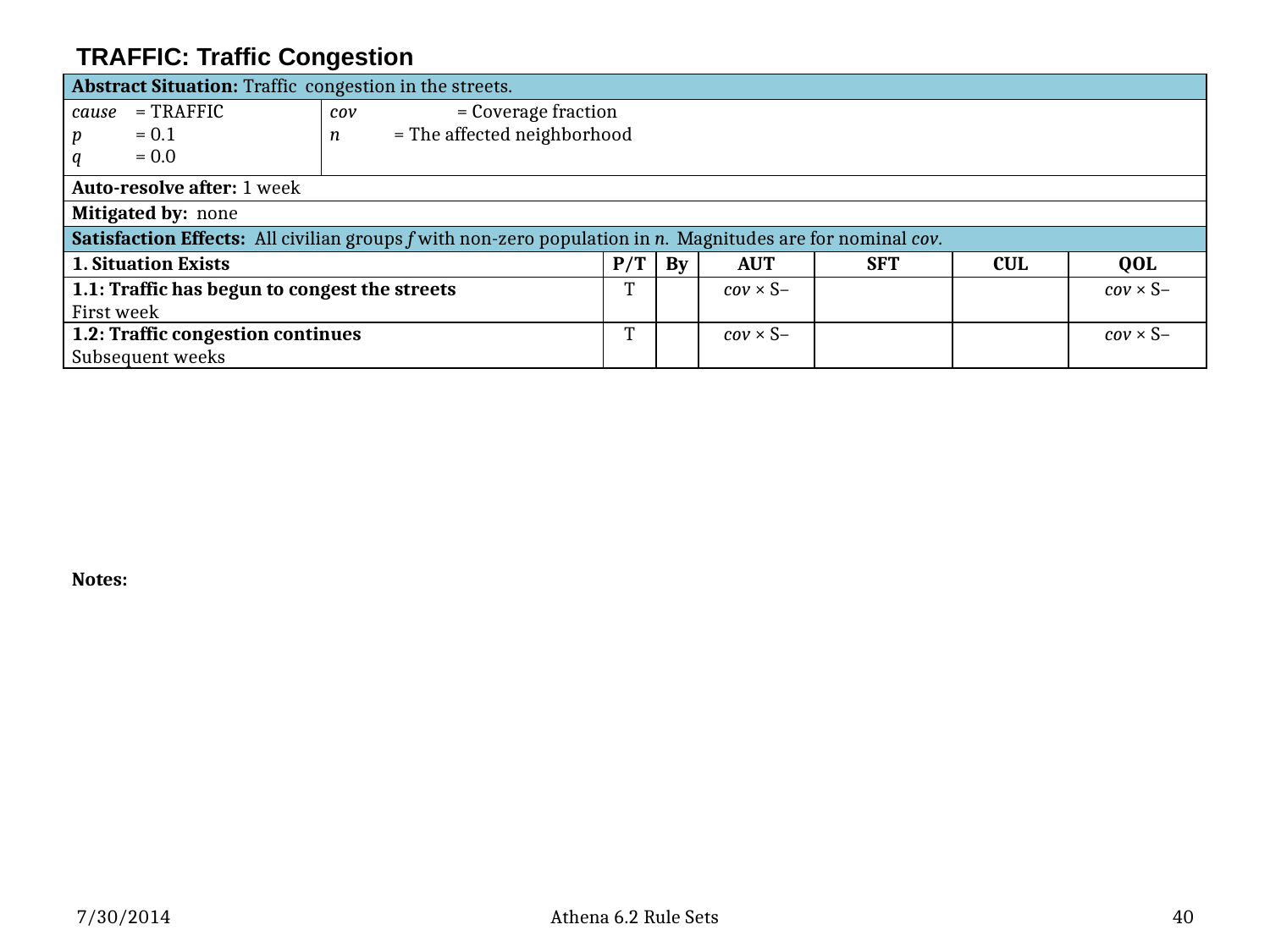

# TRAFFIC: Traffic Congestion
| Abstract Situation: Traffic congestion in the streets. |  |  |  |  |  |  |  |
| --- | --- | --- | --- | --- | --- | --- | --- |
| cause = TRAFFIC p = 0.1 q = 0.0 | cov = Coverage fraction n = The affected neighborhood |  |  |  |  |  |  |
| Auto-resolve after: 1 week |  |  |  |  |  |  |  |
| Mitigated by: none |  |  |  |  |  |  |  |
| Satisfaction Effects: All civilian groups f with non-zero population in n. Magnitudes are for nominal cov. |  |  |  |  |  |  |  |
| 1. Situation Exists |  | P/T | By | AUT | SFT | CUL | QOL |
| 1.1: Traffic has begun to congest the streets First week |  | T |  | cov × S– |  |  | cov × S– |
| 1.2: Traffic congestion continues Subsequent weeks |  | T |  | cov × S– |  |  | cov × S– |
Notes:
7/30/2014
Athena 6.2 Rule Sets
40